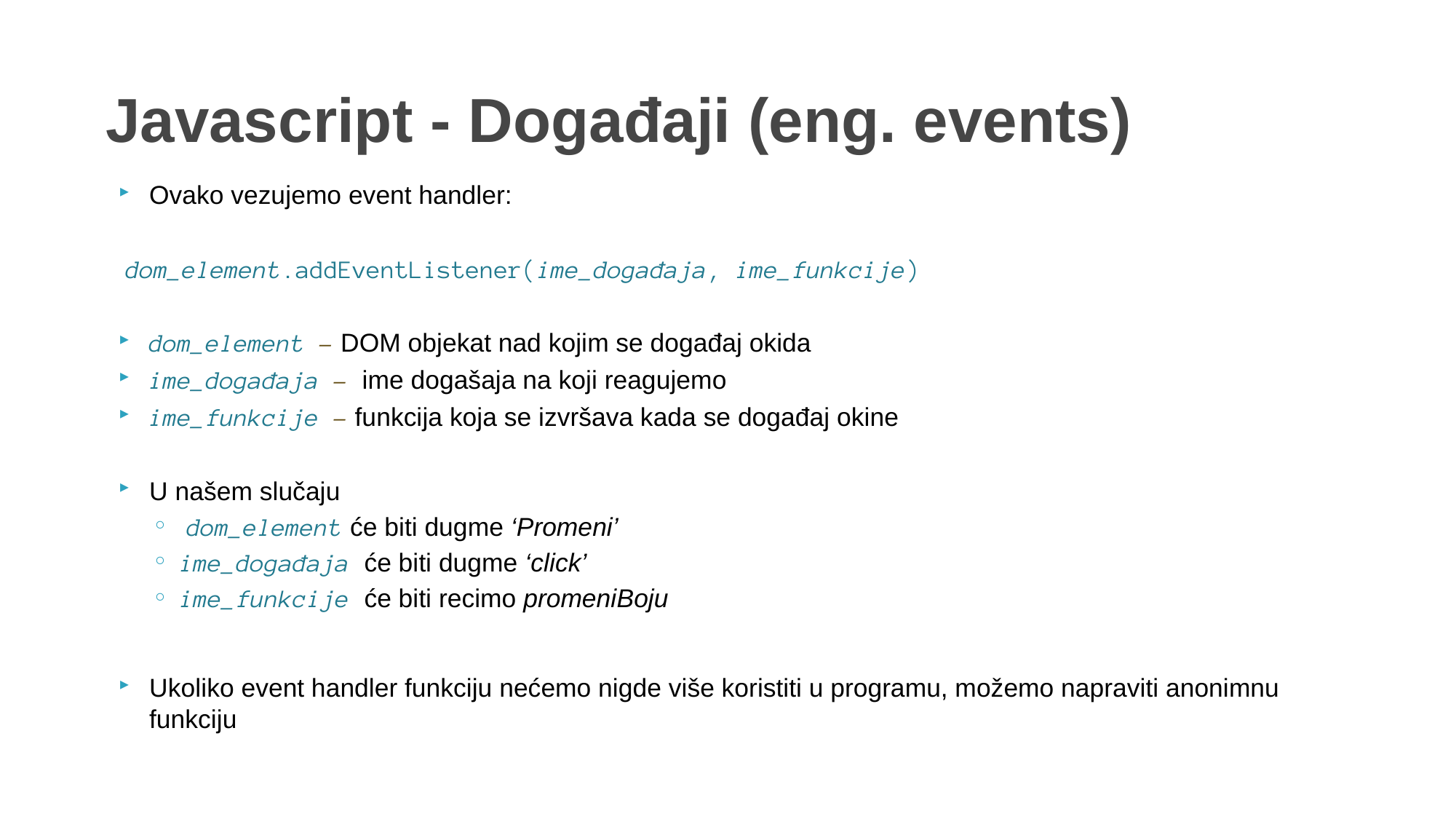

# Javascript - Događaji (eng. events)
Ovako vezujemo event handler:

 dom_element.addEventListener(ime_događaja, ime_funkcije)

dom_element – DOM objekat nad kojim se događaj okida
ime_događaja – ime dogašaja na koji reagujemo
ime_funkcije – funkcija koja se izvršava kada se događaj okine

U našem slučaju
 dom_element će biti dugme ‘Promeni’
ime_događaja će biti dugme ‘click’
ime_funkcije će biti recimo promeniBoju

Ukoliko event handler funkciju nećemo nigde više koristiti u programu, možemo napraviti anonimnu funkciju